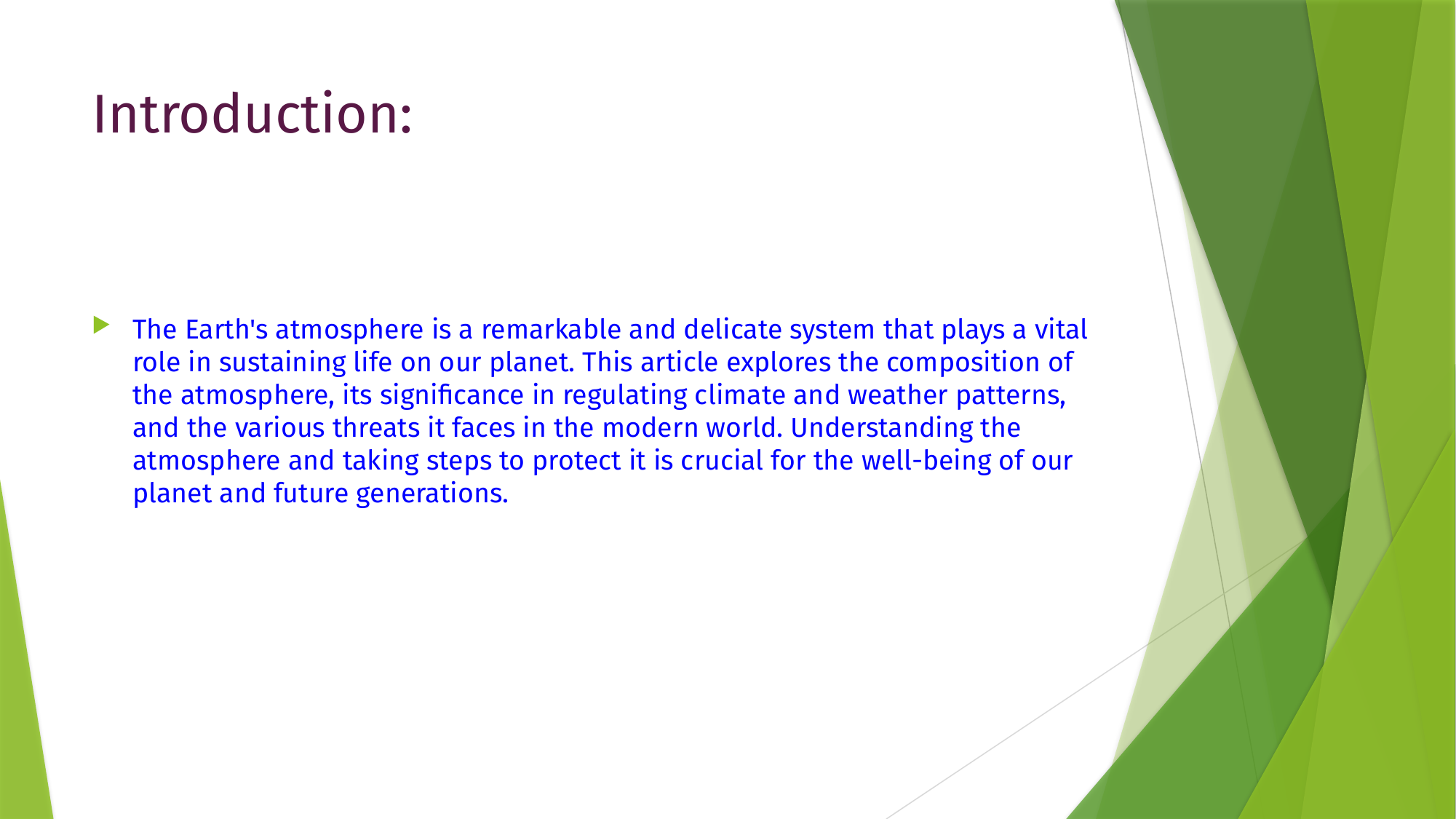

# Introduction:

The Earth's atmosphere is a remarkable and delicate system that plays a vital role in sustaining life on our planet. This article explores the composition of the atmosphere, its significance in regulating climate and weather patterns, and the various threats it faces in the modern world. Understanding the atmosphere and taking steps to protect it is crucial for the well-being of our planet and future generations.